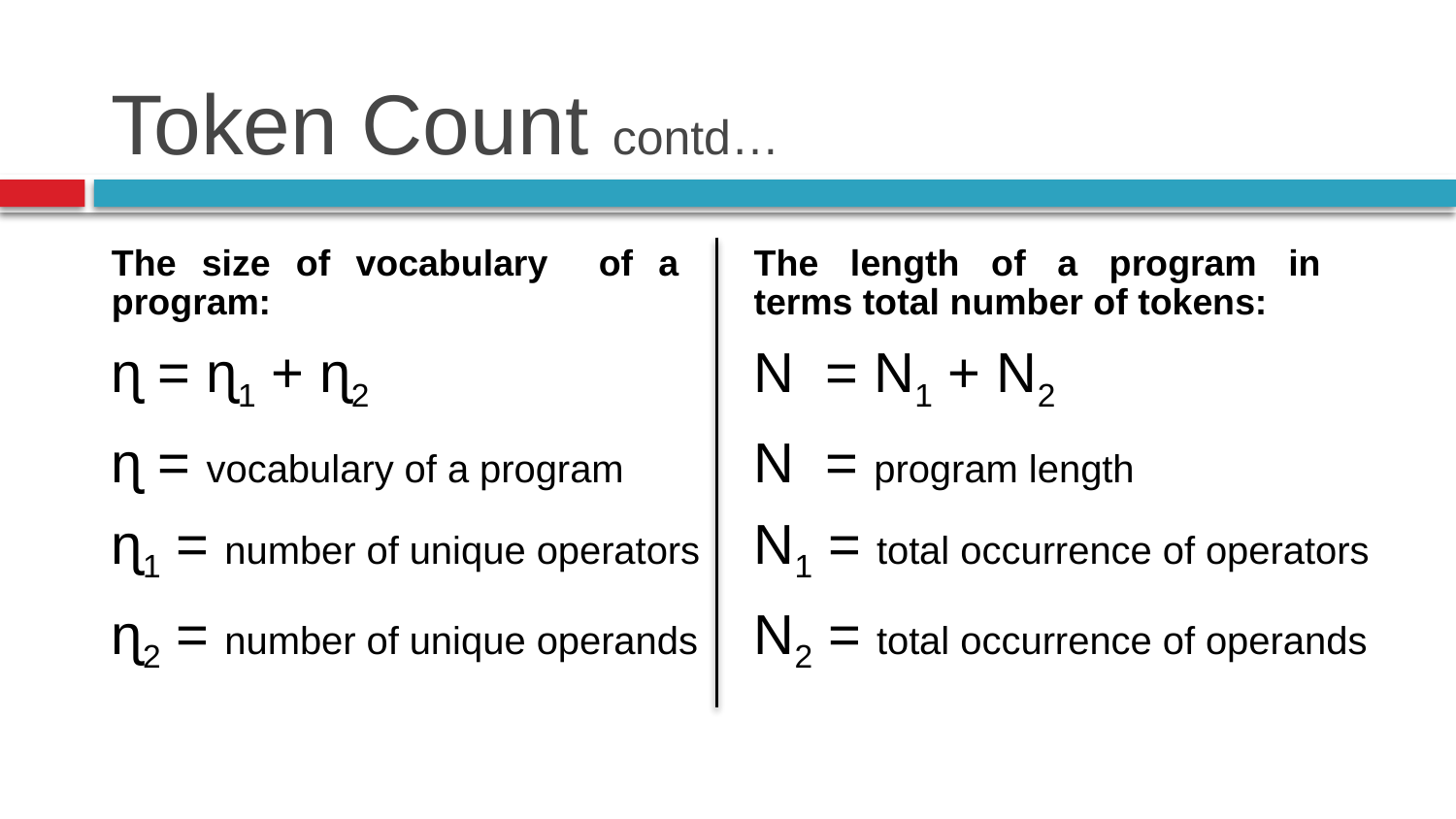

# Token Count contd…
The size of vocabulary  of a program:
The length of a program in terms total number of tokens:
N  = N1 + N2
N  = program length
N1 = total occurrence of operators
N2 = total occurrence of operands
ɳ = ɳ1 + ɳ2
ɳ = vocabulary of a program
ɳ1 = number of unique operators
ɳ2 = number of unique operands